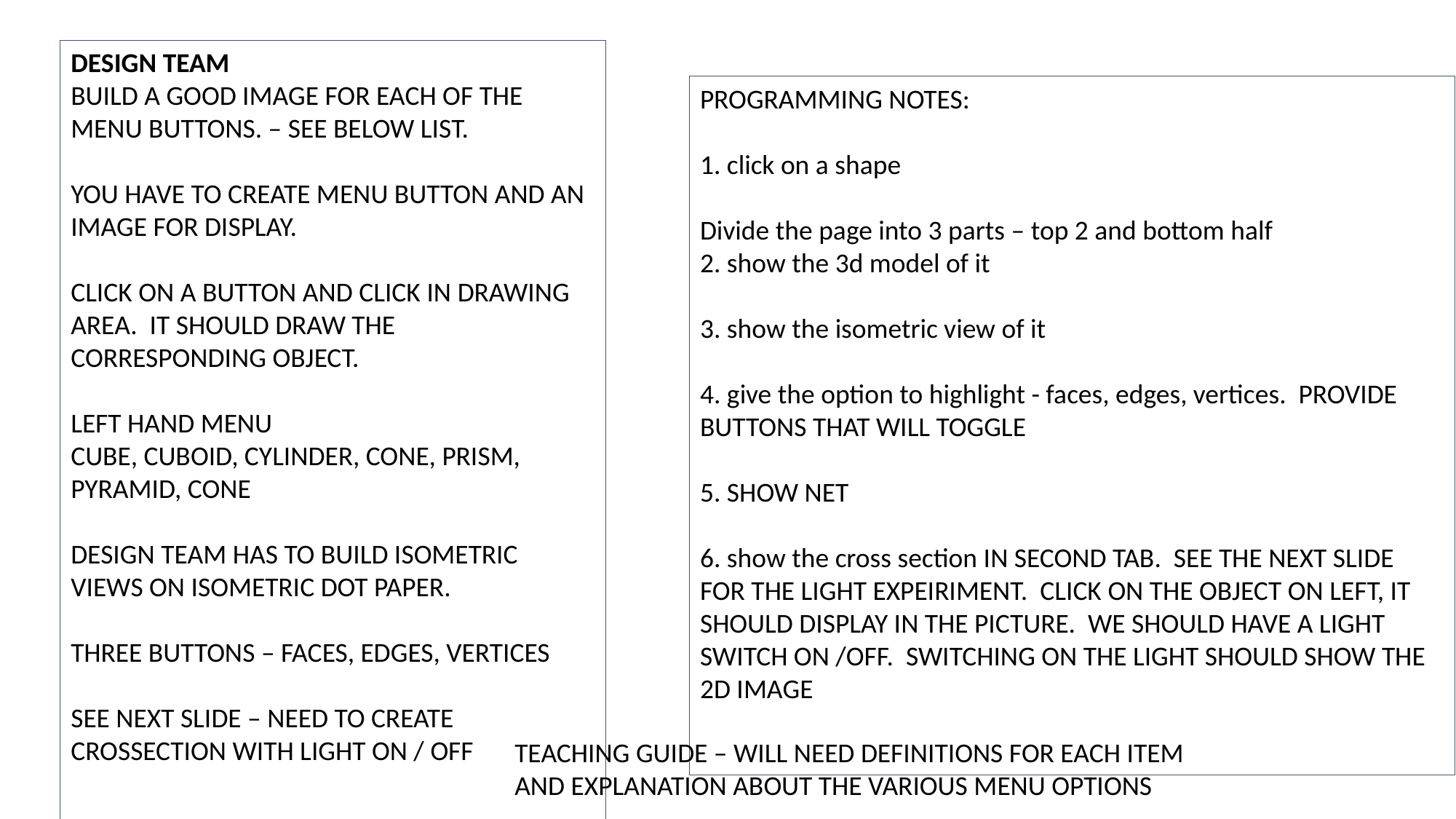

DESIGN TEAM
BUILD A GOOD IMAGE FOR EACH OF THE MENU BUTTONS. – SEE BELOW LIST.

YOU HAVE TO CREATE MENU BUTTON AND AN IMAGE FOR DISPLAY.

CLICK ON A BUTTON AND CLICK IN DRAWING AREA.  IT SHOULD DRAW THE CORRESPONDING OBJECT.

LEFT HAND MENU
CUBE, CUBOID, CYLINDER, CONE, PRISM, PYRAMID, CONE

DESIGN TEAM HAS TO BUILD ISOMETRIC VIEWS ON ISOMETRIC DOT PAPER.

THREE BUTTONS – FACES, EDGES, VERTICES

SEE NEXT SLIDE – NEED TO CREATE CROSSECTION WITH LIGHT ON / OFF

PROGRAMMING NOTES:

1. click on a shape

Divide the page into 3 parts – top 2 and bottom half
2. show the 3d model of it

3. show the isometric view of it

4. give the option to highlight - faces, edges, vertices.  PROVIDE BUTTONS THAT WILL TOGGLE

5. SHOW NET

6. show the cross section IN SECOND TAB.  SEE THE NEXT SLIDE FOR THE LIGHT EXPEIRIMENT.  CLICK ON THE OBJECT ON LEFT, IT SHOULD DISPLAY IN THE PICTURE.  WE SHOULD HAVE A LIGHT SWITCH ON /OFF.  SWITCHING ON THE LIGHT SHOULD SHOW THE 2D IMAGE

TEACHING GUIDE – WILL NEED DEFINITIONS FOR EACH ITEM AND EXPLANATION ABOUT THE VARIOUS MENU OPTIONS